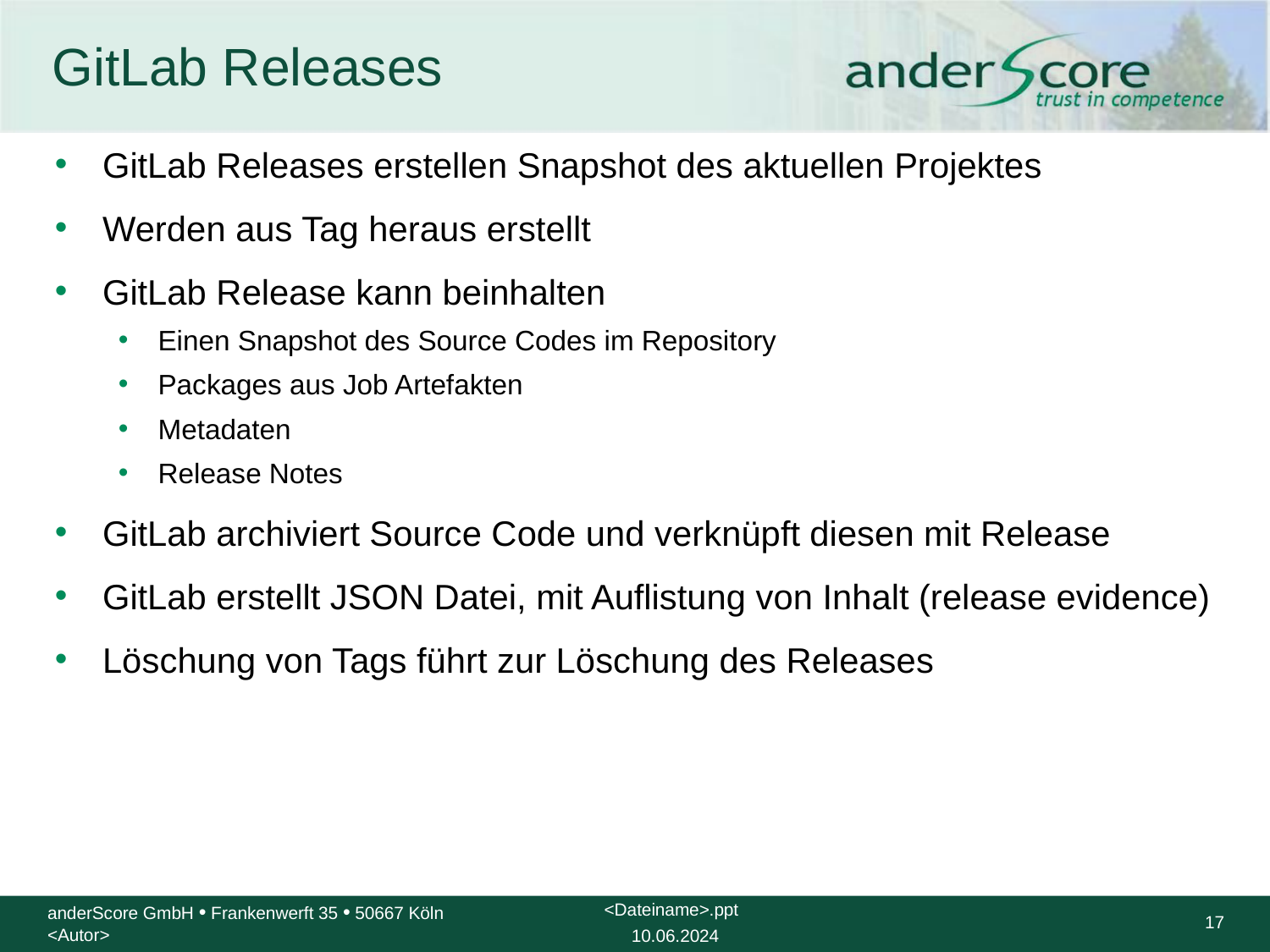

# GitLab Releases
GitLab Releases erstellen Snapshot des aktuellen Projektes
Werden aus Tag heraus erstellt
GitLab Release kann beinhalten
Einen Snapshot des Source Codes im Repository
Packages aus Job Artefakten
Metadaten
Release Notes
GitLab archiviert Source Code und verknüpft diesen mit Release
GitLab erstellt JSON Datei, mit Auflistung von Inhalt (release evidence)
Löschung von Tags führt zur Löschung des Releases